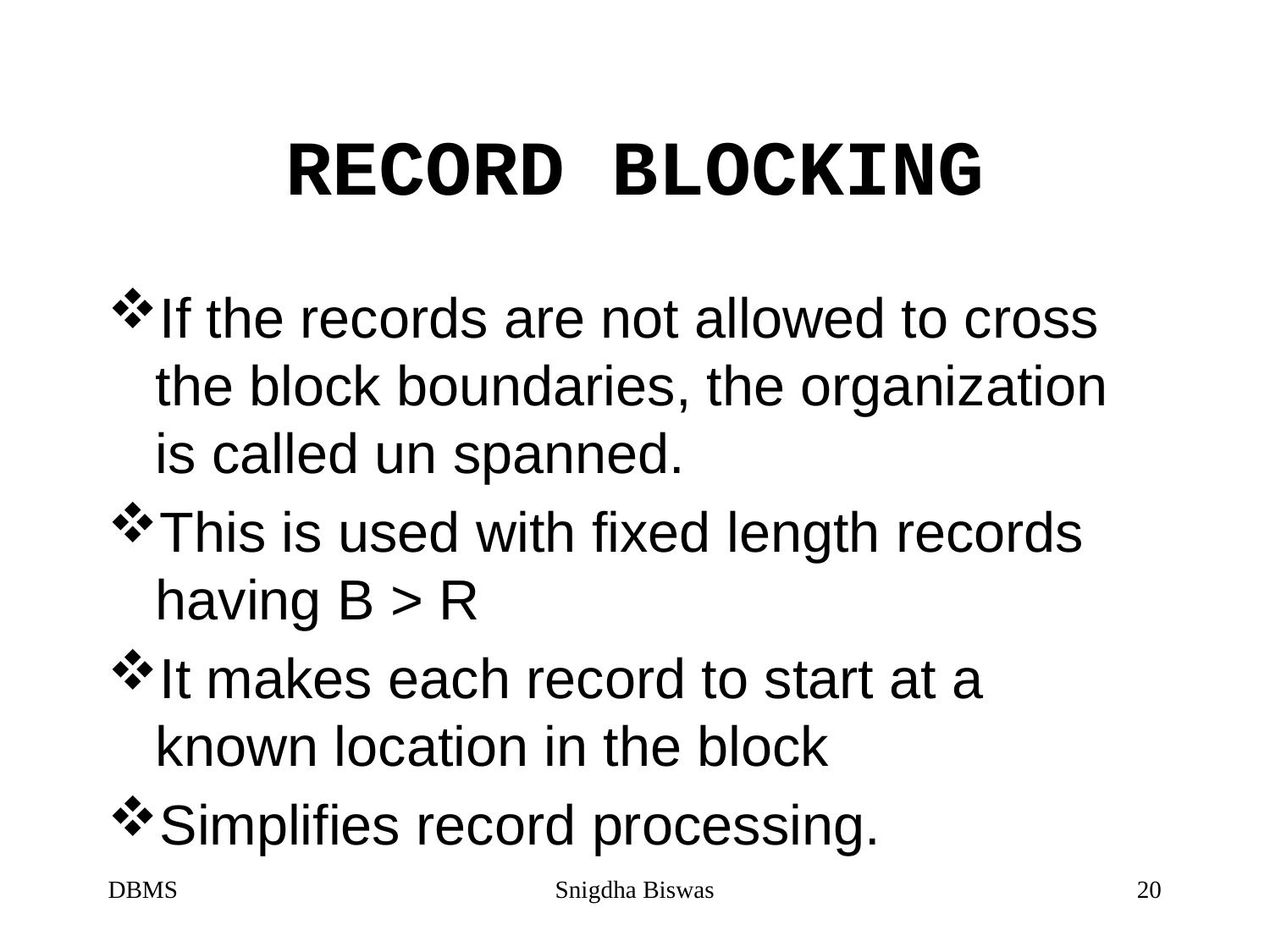

# RECORD BLOCKING
If the records are not allowed to cross the block boundaries, the organization is called un spanned.
This is used with fixed length records having B > R
It makes each record to start at a known location in the block
Simplifies record processing.

DBMS
Snigdha Biswas
20